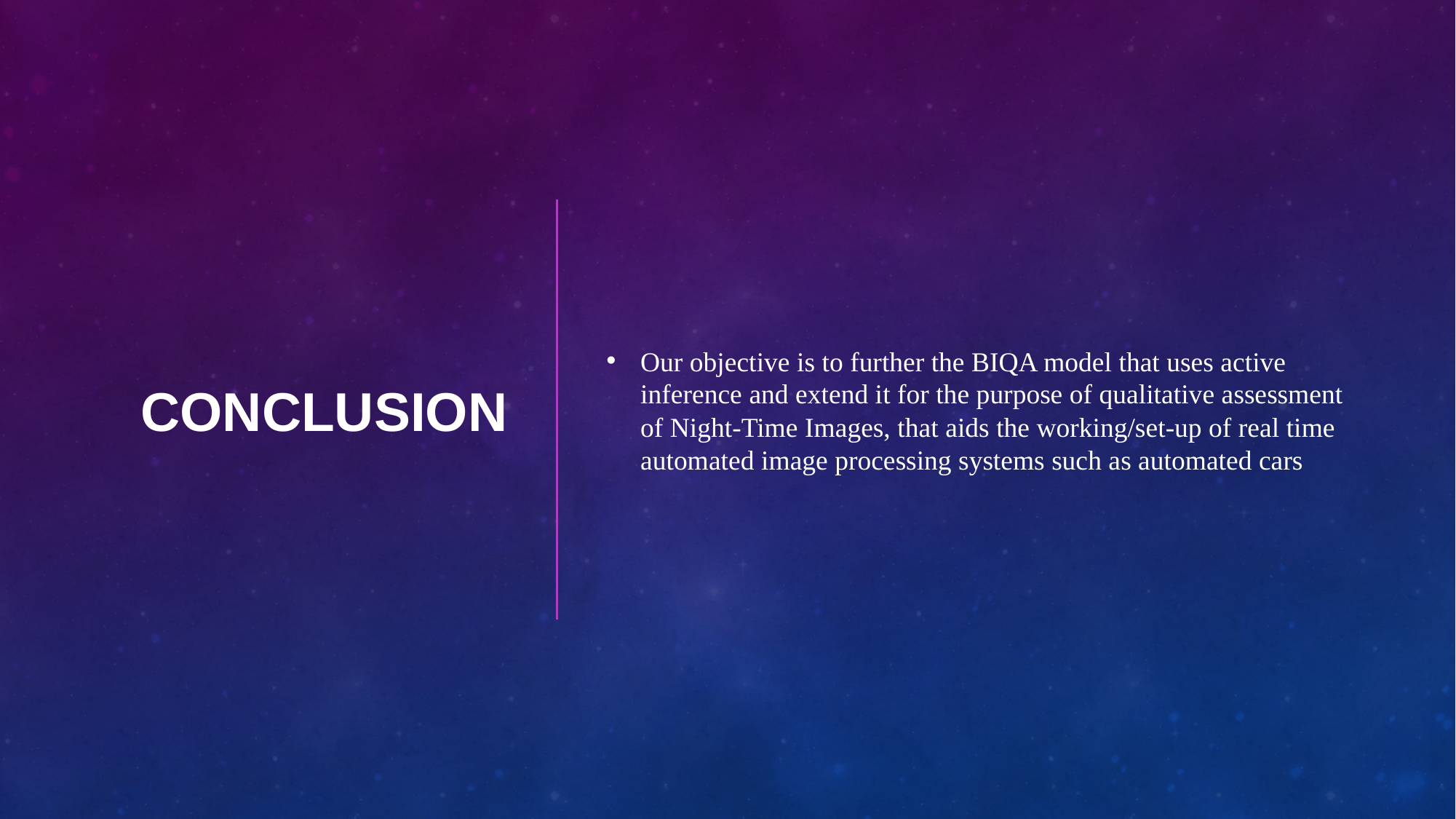

# CONCLUSION
Our objective is to further the BIQA model that uses active inference and extend it for the purpose of qualitative assessment of Night-Time Images, that aids the working/set-up of real time automated image processing systems such as automated cars